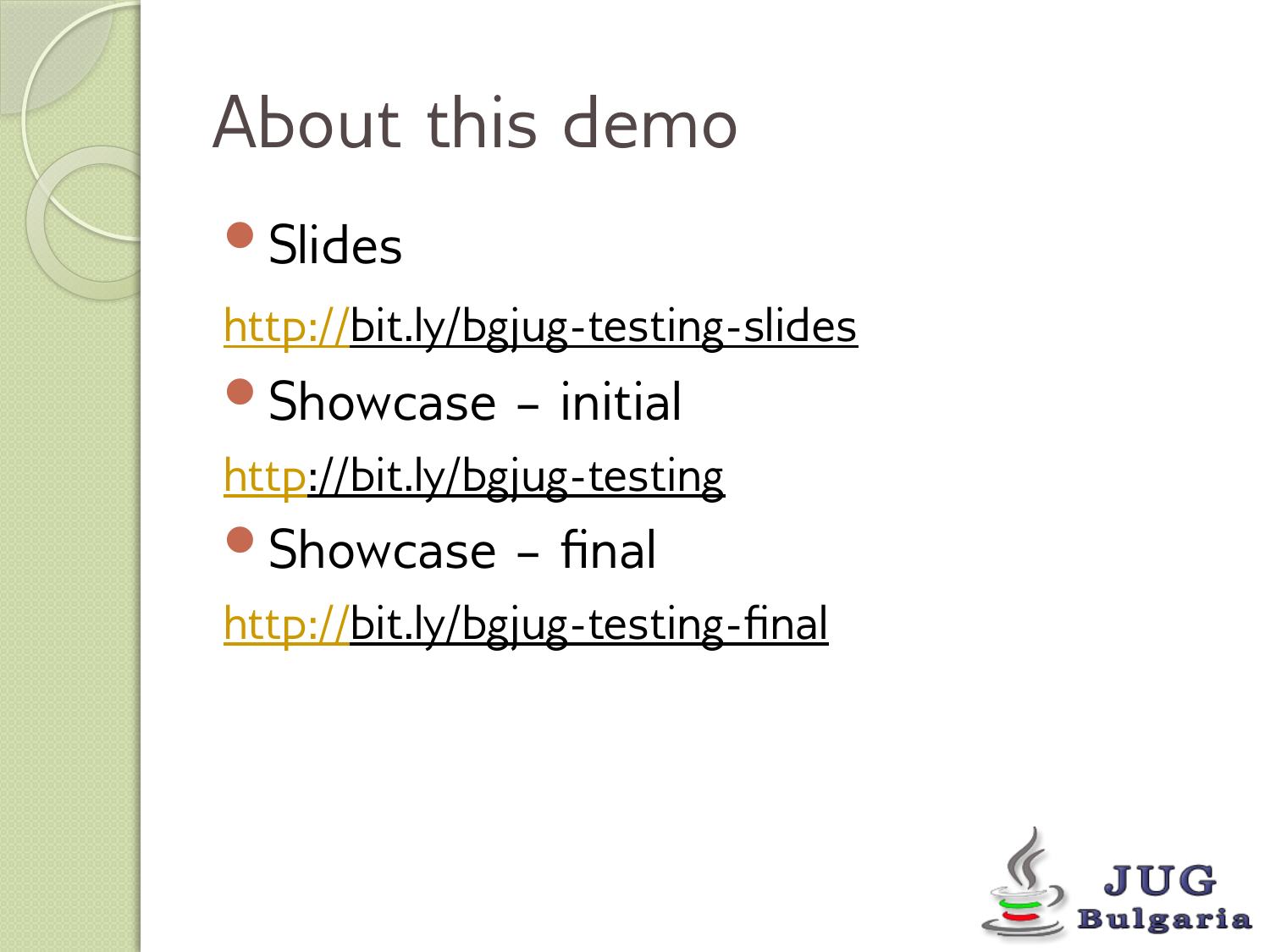

# About this demo
Slides
http://bit.ly/bgjug-testing-slides
Showcase – initial
http://bit.ly/bgjug-testing
Showcase – final
http://bit.ly/bgjug-testing-final